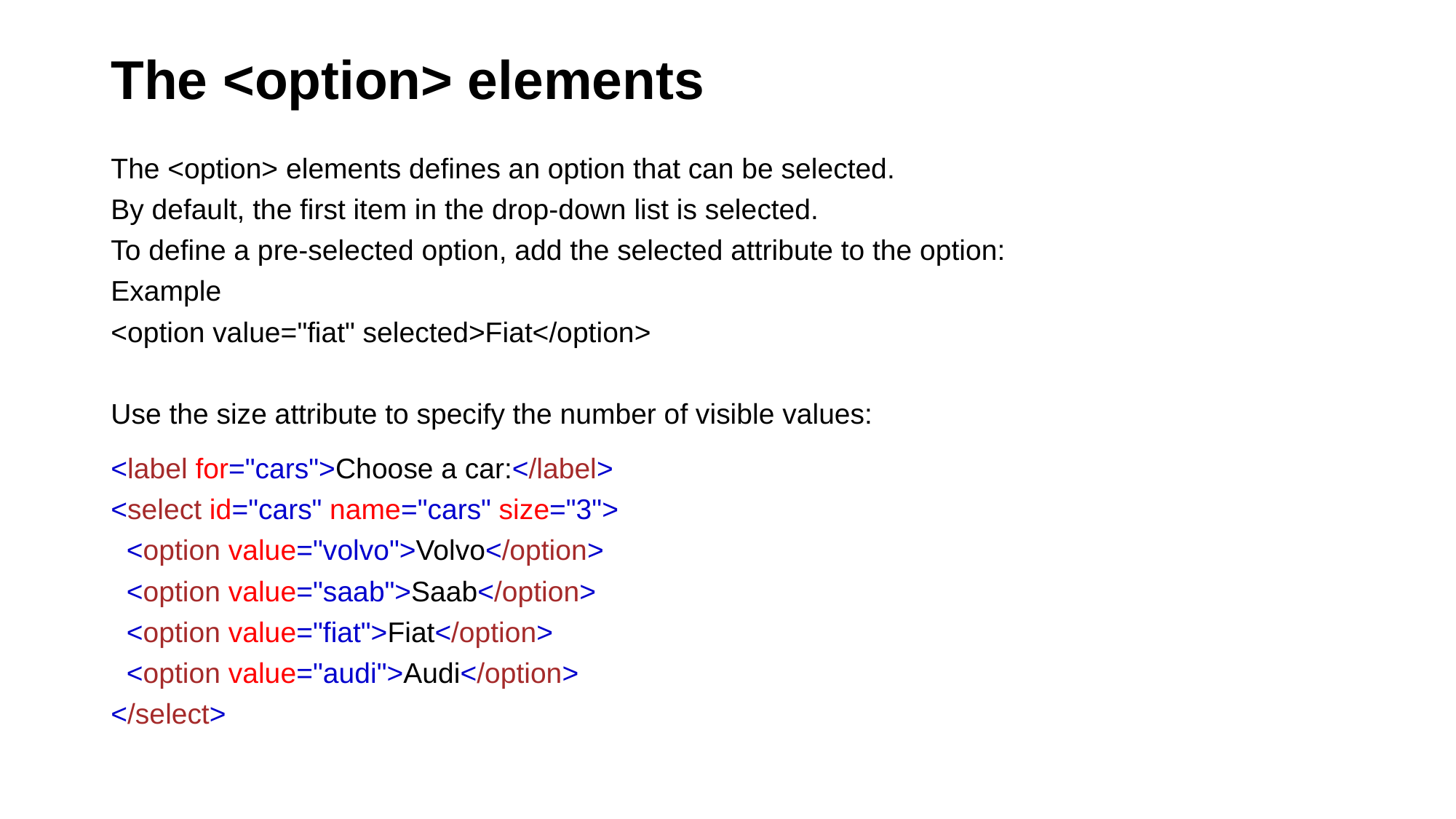

# The <option> elements
The <option> elements defines an option that can be selected.
By default, the first item in the drop-down list is selected.
To define a pre-selected option, add the selected attribute to the option:
Example
<option value="fiat" selected>Fiat</option>

Use the size attribute to specify the number of visible values:
<label for="cars">Choose a car:</label>
<select id="cars" name="cars" size="3">
  <option value="volvo">Volvo</option>
  <option value="saab">Saab</option>
  <option value="fiat">Fiat</option>
  <option value="audi">Audi</option>
</select>